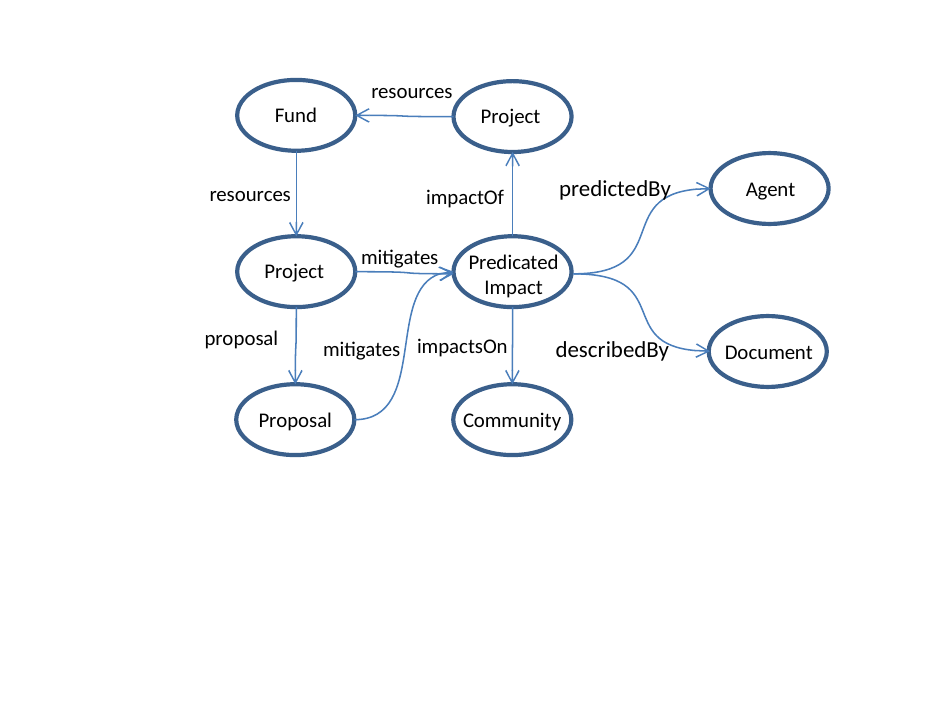

resources

Fund

Project

Agent
predictedBy
resources
impactOf

Project
mitigates

Predicated
Impact

Document
proposal
impactsOn
describedBy
mitigates

Proposal

Community